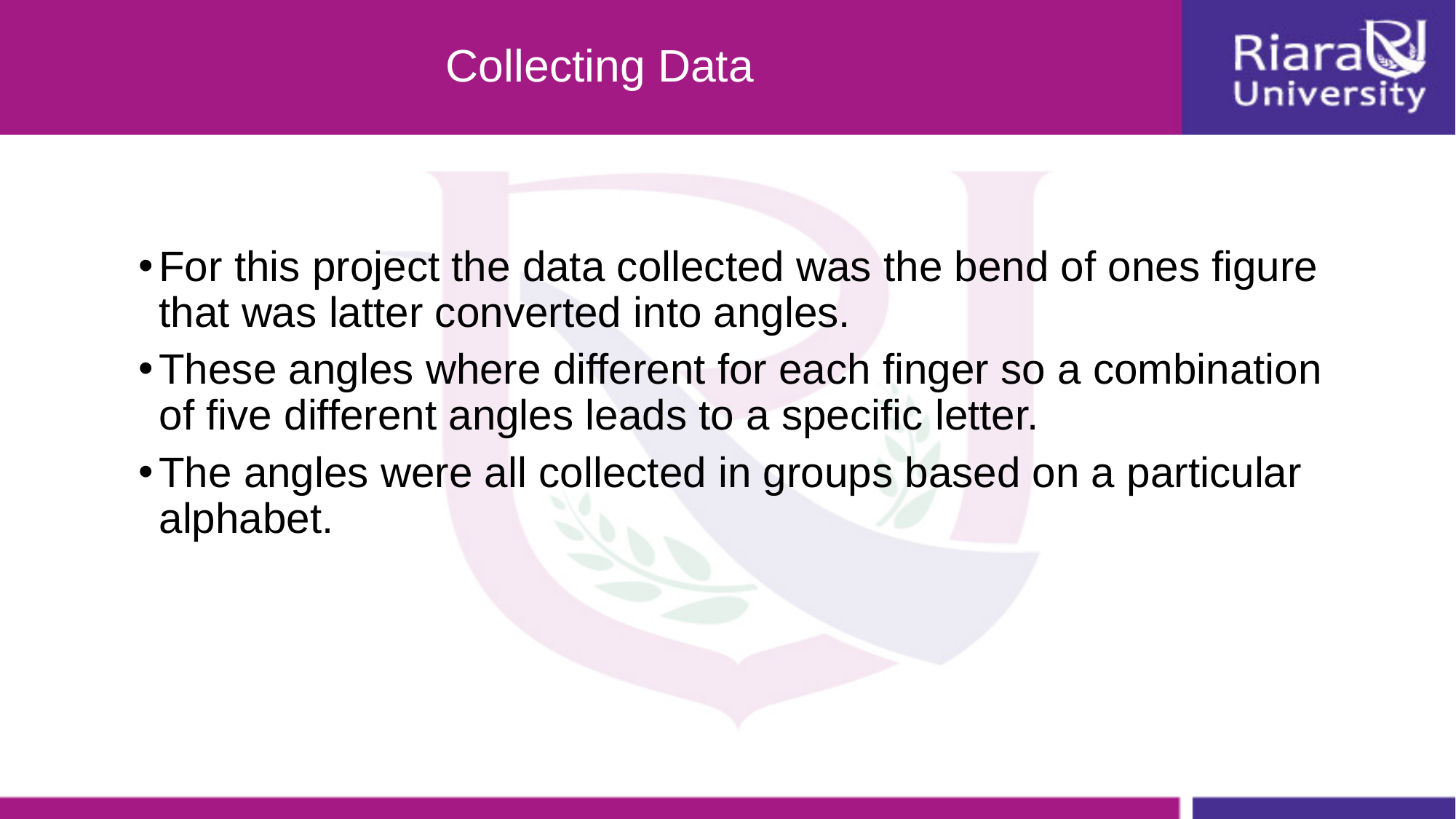

# Collecting Data
For this project the data collected was the bend of ones figure that was latter converted into angles.
These angles where different for each finger so a combination of five different angles leads to a specific letter.
The angles were all collected in groups based on a particular alphabet.